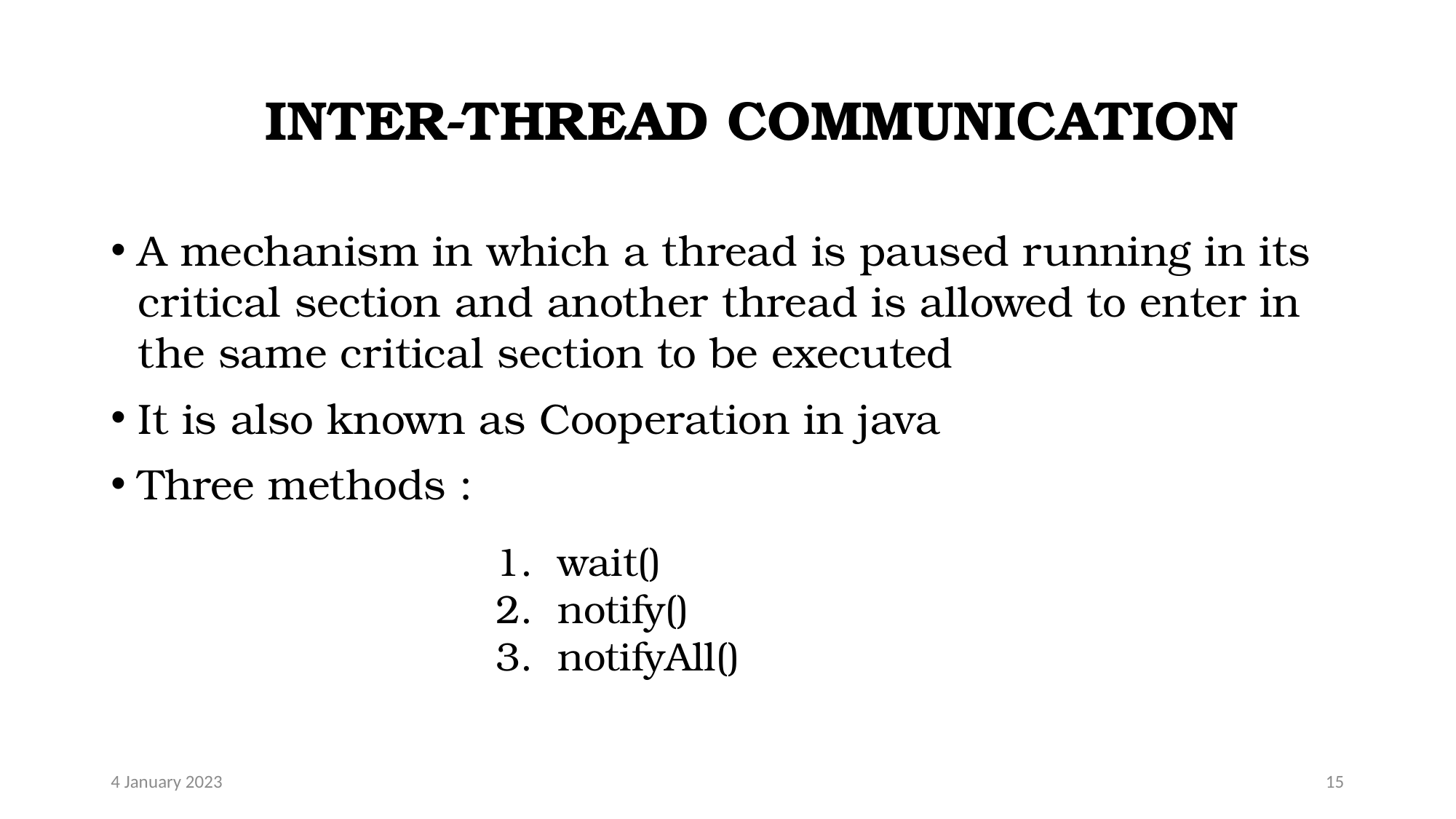

# INTER-THREAD COMMUNICATION
A mechanism in which a thread is paused running in its critical section and another thread is allowed to enter in the same critical section to be executed
It is also known as Cooperation in java
Three methods :
wait()
notify()
notifyAll()
4 January 2023
15